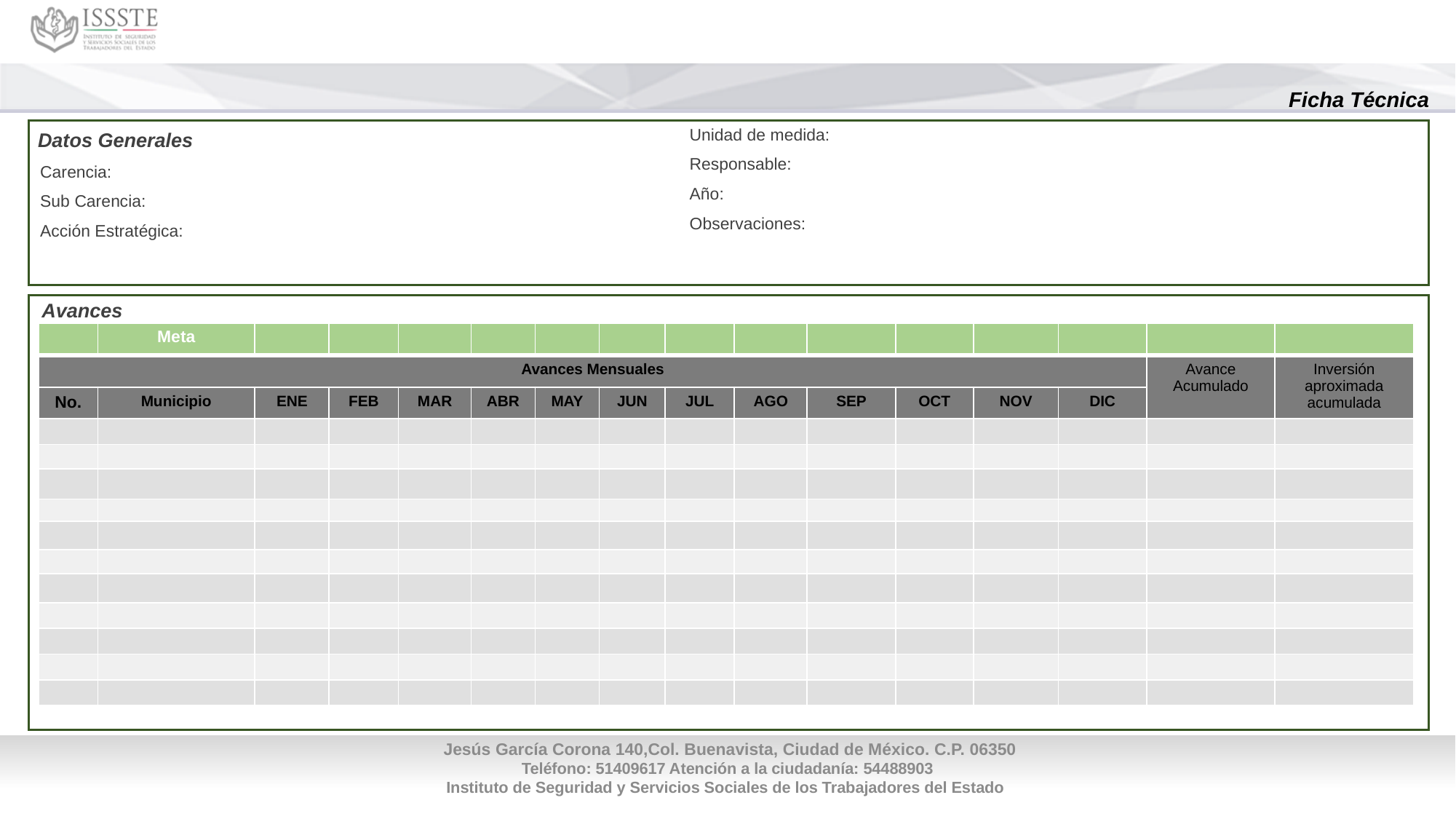

#
Ficha Técnica

| Unidad de medida: |  |
| --- | --- |
| Responsable: |  |
| Año: |  |
| Observaciones: |  |
Datos Generales
| Carencia: |  |
| --- | --- |
| Sub Carencia: |  |
| Acción Estratégica: |  |
Avances

|  | Meta |  |  |  |  |  |  |  |  |  |  |  |  |  |  |
| --- | --- | --- | --- | --- | --- | --- | --- | --- | --- | --- | --- | --- | --- | --- | --- |
| Avances Mensuales |  |  |  |  |  |  |  |  |  |  |  |  |  | Avance Acumulado | Inversión aproximada acumulada |
| No. | Municipio | ENE | FEB | MAR | ABR | MAY | JUN | JUL | AGO | SEP | OCT | NOV | DIC |  |  |
|  |  |  |  |  |  |  |  |  |  |  |  |  |  |  |  |
|  |  |  |  |  |  |  |  |  |  |  |  |  |  |  |  |
|  |  |  |  |  |  |  |  |  |  |  |  |  |  |  |  |
|  |  |  |  |  |  |  |  |  |  |  |  |  |  |  |  |
|  |  |  |  |  |  |  |  |  |  |  |  |  |  |  |  |
|  |  |  |  |  |  |  |  |  |  |  |  |  |  |  |  |
|  |  |  |  |  |  |  |  |  |  |  |  |  |  |  |  |
|  |  |  |  |  |  |  |  |  |  |  |  |  |  |  |  |
|  |  |  |  |  |  |  |  |  |  |  |  |  |  |  |  |
|  |  |  |  |  |  |  |  |  |  |  |  |  |  |  |  |
|  |  |  |  |  |  |  |  |  |  |  |  |  |  |  |  |